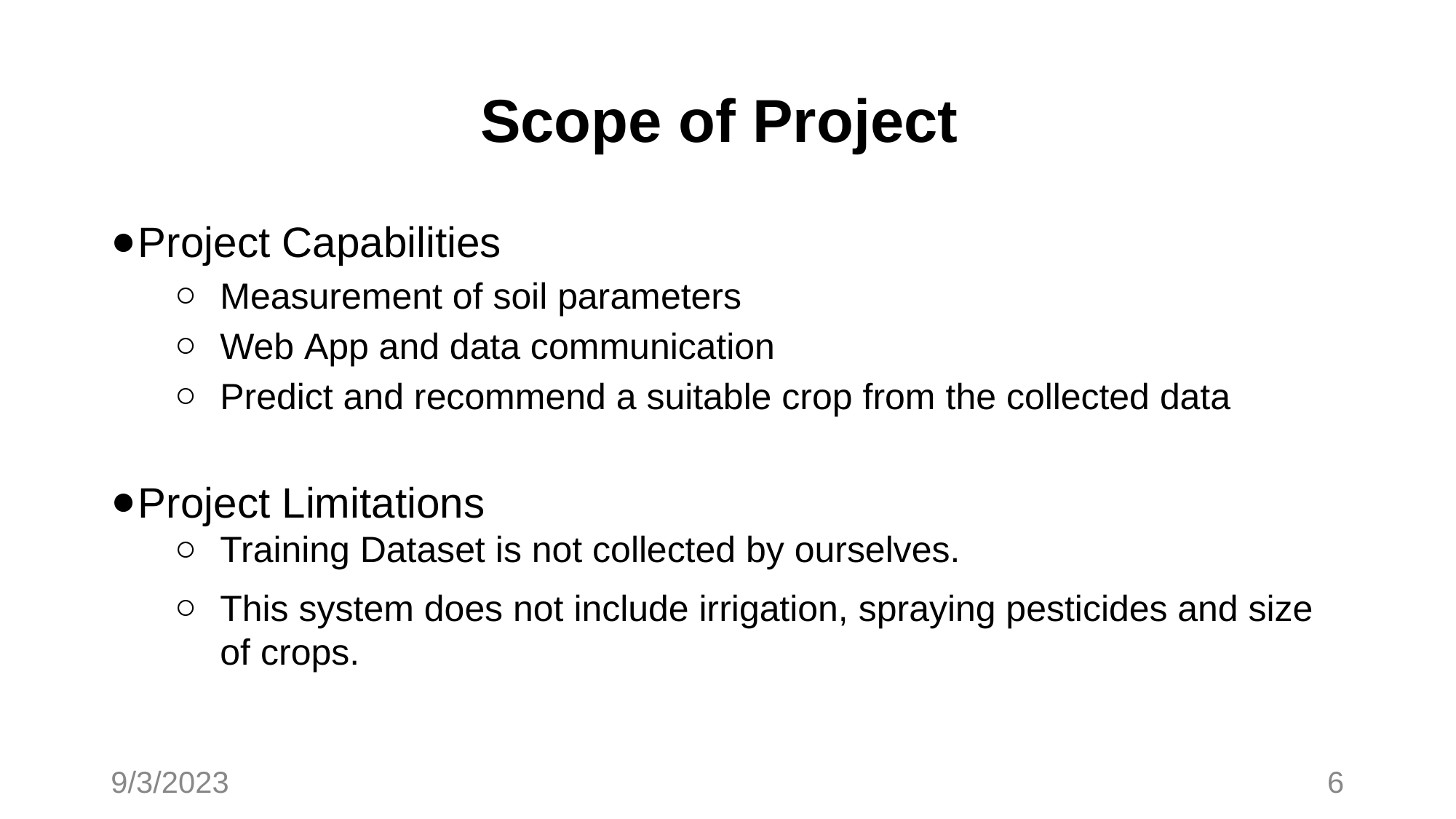

# Scope of Project
Project Capabilities
Measurement of soil parameters
Web App and data communication
Predict and recommend a suitable crop from the collected data

Project Limitations
Training Dataset is not collected by ourselves.
This system does not include irrigation, spraying pesticides and size of crops.
9/3/2023
6